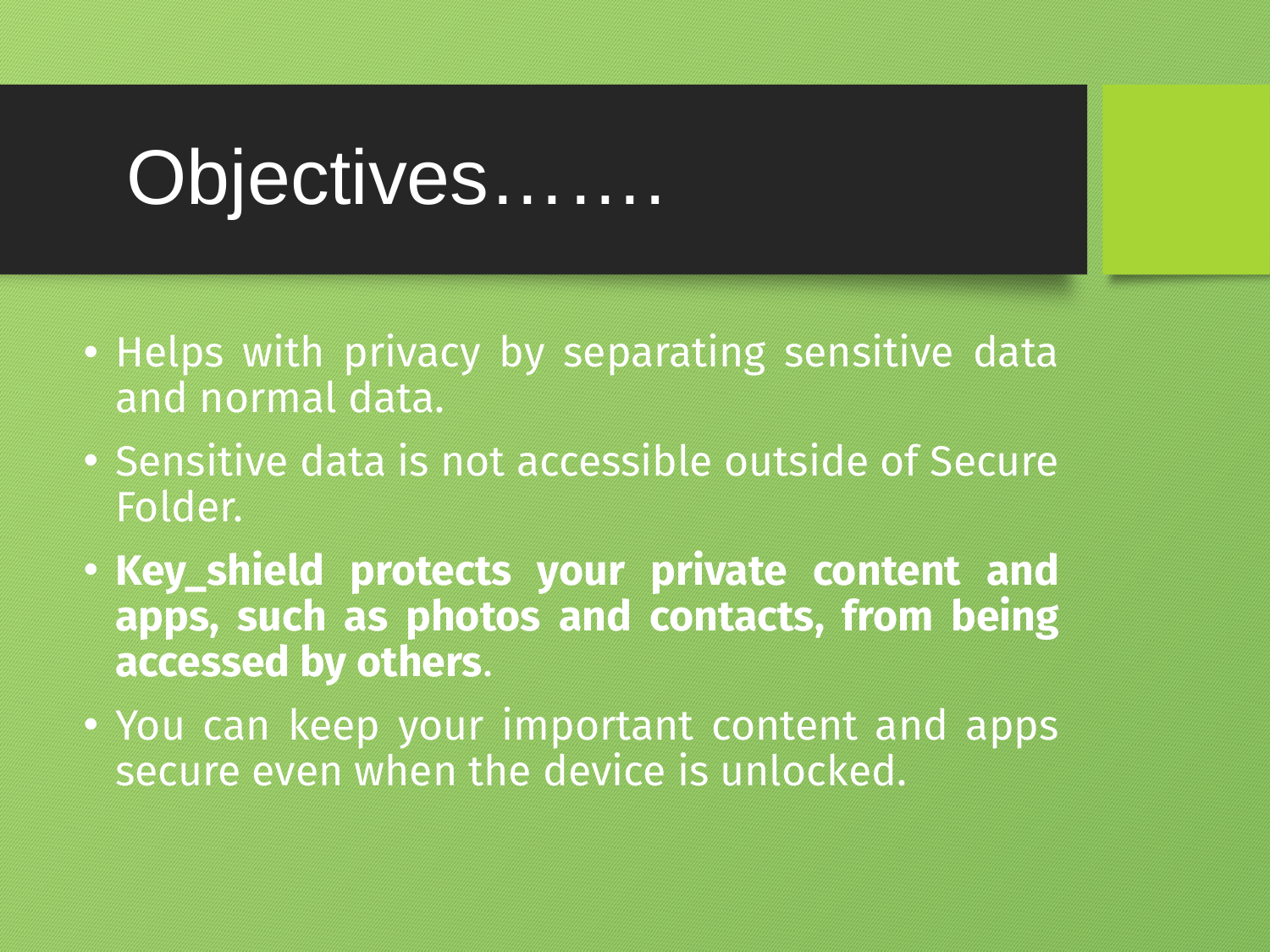

# Objectives…….
Helps with privacy by separating sensitive data and normal data.
Sensitive data is not accessible outside of Secure Folder.
Key_shield protects your private content and apps, such as photos and contacts, from being accessed by others.
You can keep your important content and apps secure even when the device is unlocked.